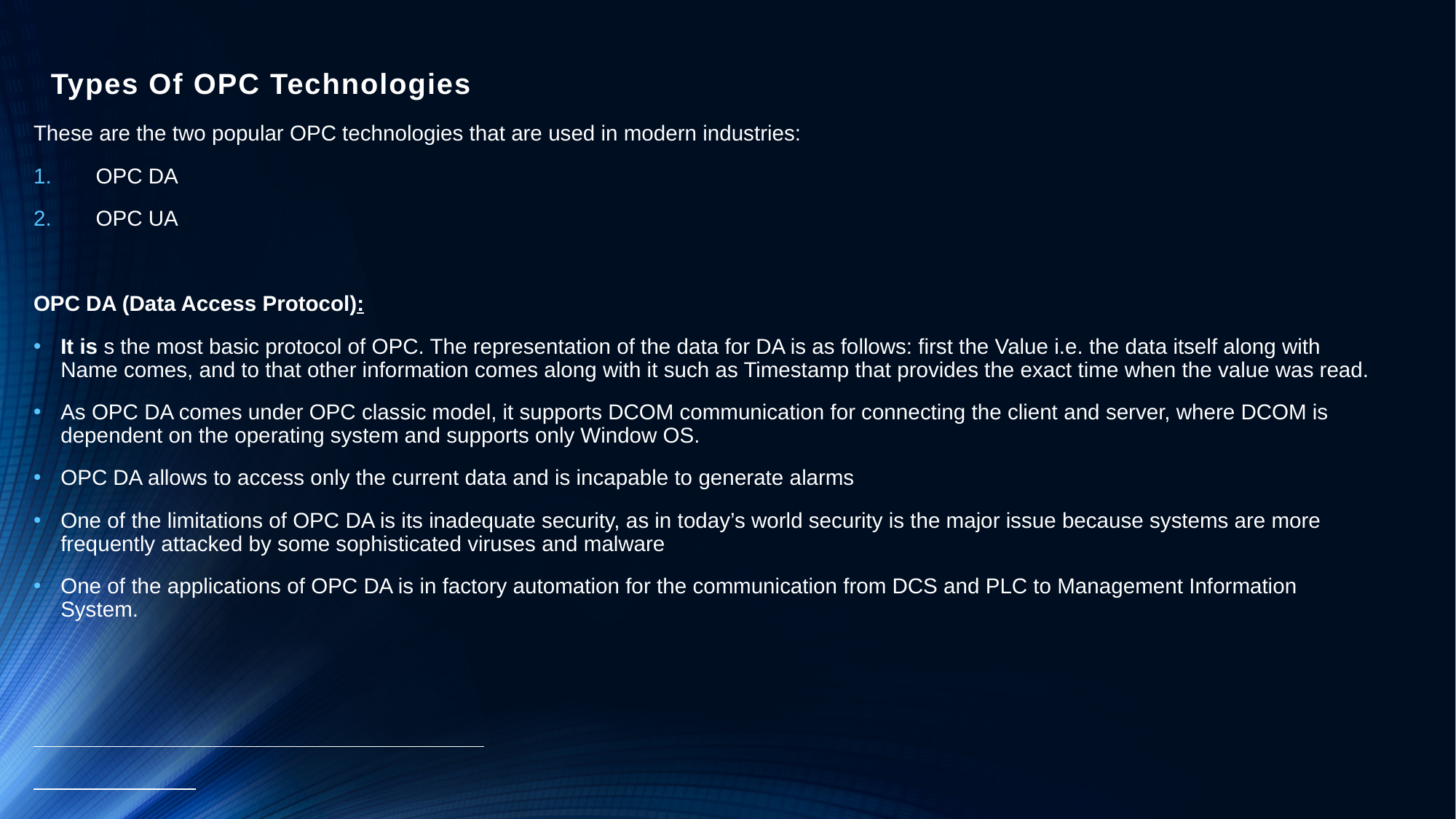

# Types Of OPC Technologies
These are the two popular OPC technologies that are used in modern industries:
OPC DA
OPC UA

OPC DA (Data Access Protocol):
It is s the most basic protocol of OPC. The representation of the data for DA is as follows: first the Value i.e. the data itself along with Name comes, and to that other information comes along with it such as Timestamp that provides the exact time when the value was read.
As OPC DA comes under OPC classic model, it supports DCOM communication for connecting the client and server, where DCOM is dependent on the operating system and supports only Window OS.
OPC DA allows to access only the current data and is incapable to generate alarms
One of the limitations of OPC DA is its inadequate security, as in today’s world security is the major issue because systems are more frequently attacked by some sophisticated viruses and malware
One of the applications of OPC DA is in factory automation for the communication from DCS and PLC to Management Information System.